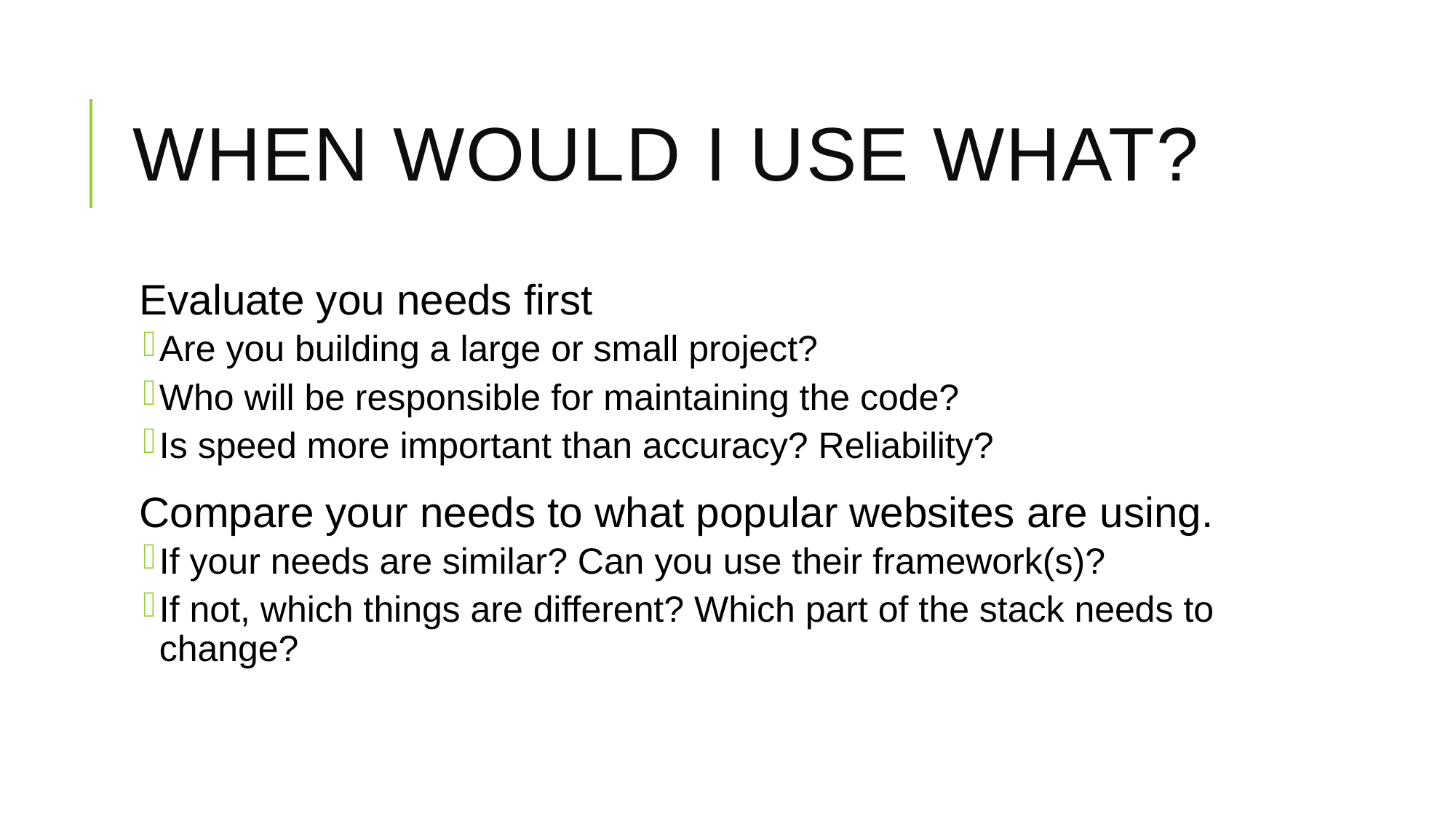

# When Would I Use What?
Evaluate you needs first
Are you building a large or small project?
Who will be responsible for maintaining the code?
Is speed more important than accuracy? Reliability?
Compare your needs to what popular websites are using.
If your needs are similar? Can you use their framework(s)?
If not, which things are different? Which part of the stack needs to change?